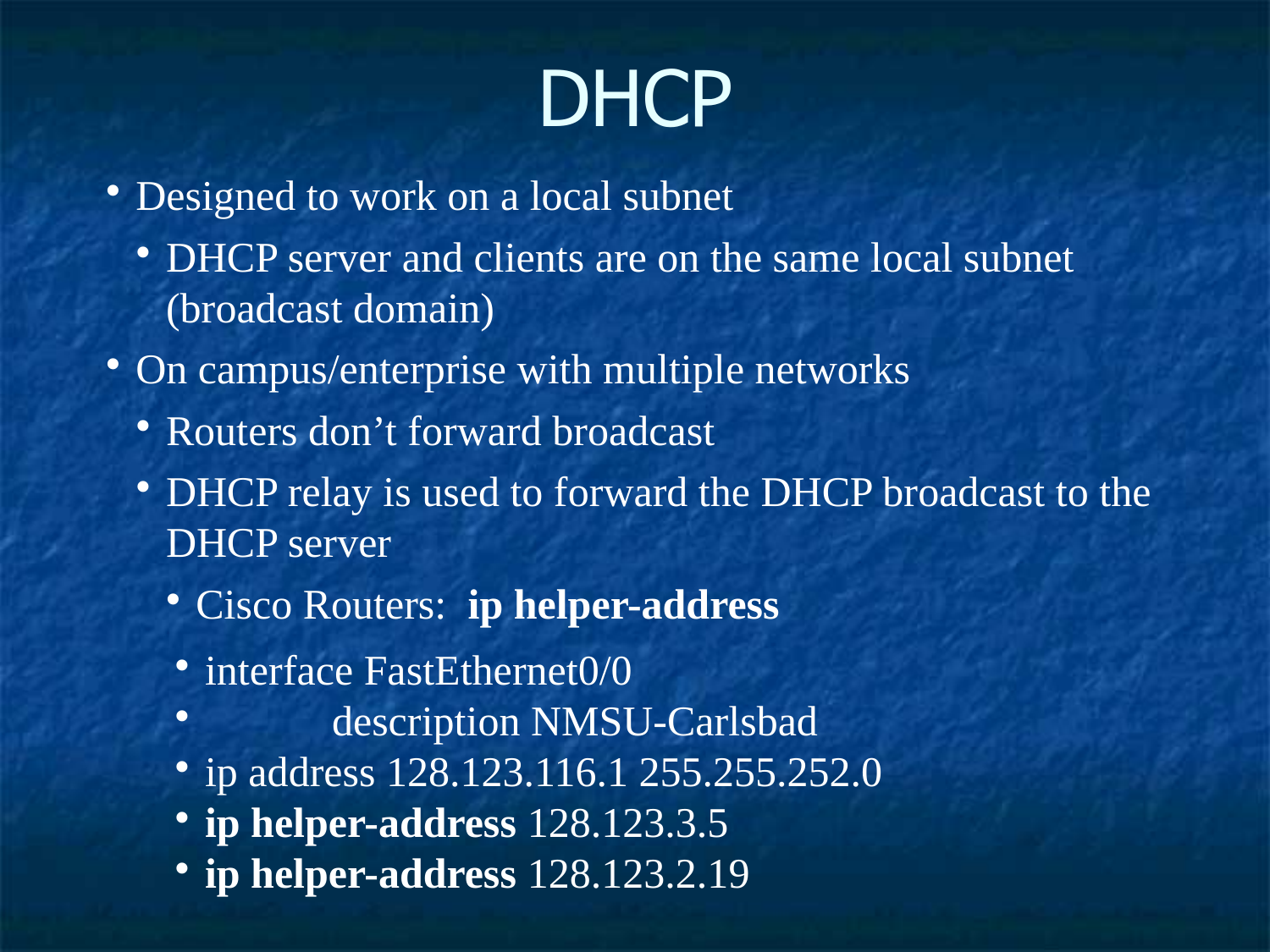

DHCP
Designed to work on a local subnet
DHCP server and clients are on the same local subnet (broadcast domain)
On campus/enterprise with multiple networks
Routers don’t forward broadcast
DHCP relay is used to forward the DHCP broadcast to the DHCP server
Cisco Routers:  ip helper-address

interface FastEthernet0/0
	description NMSU-Carlsbad
ip address 128.123.116.1 255.255.252.0
ip helper-address 128.123.3.5
ip helper-address 128.123.2.19